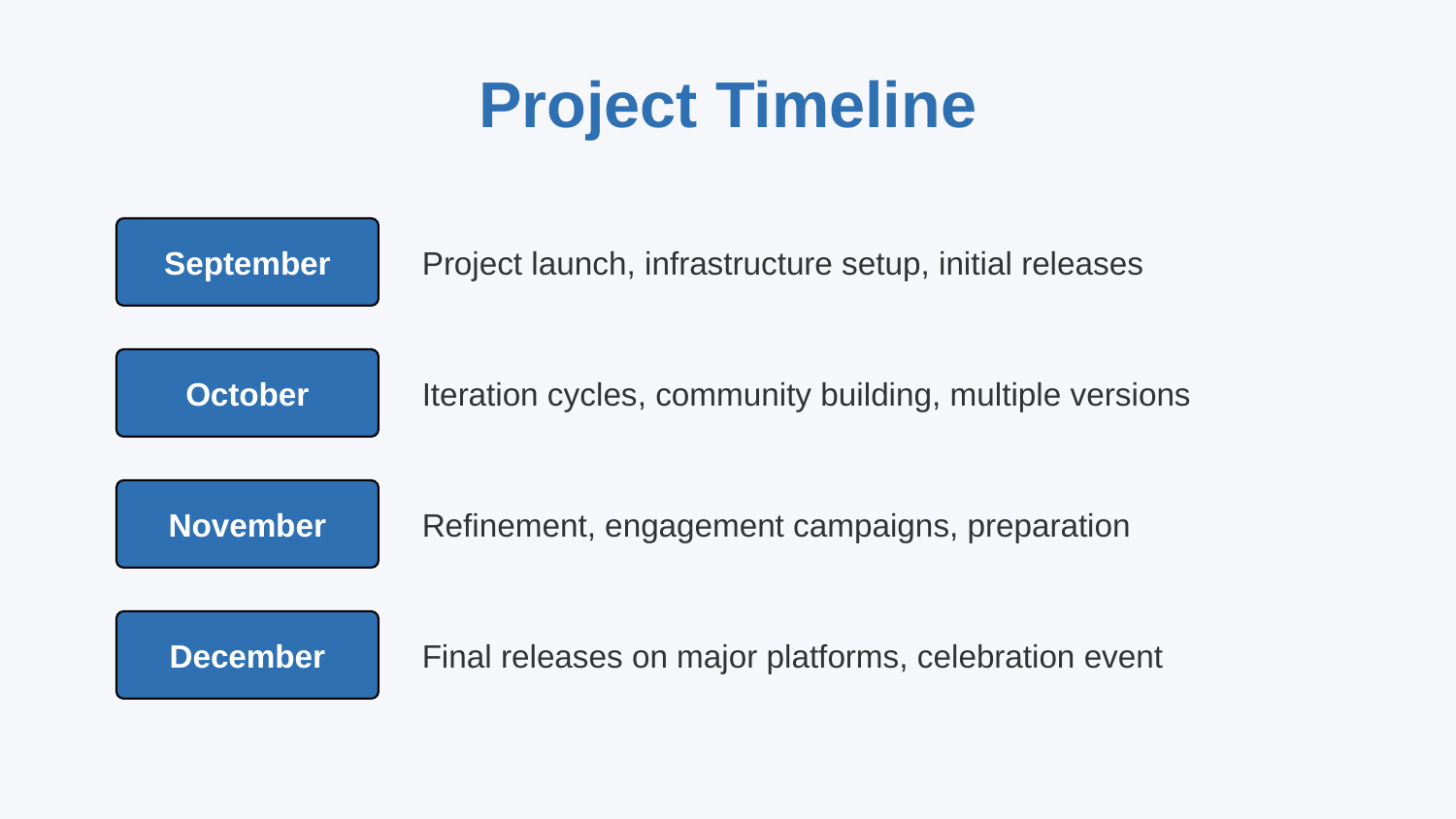

Project Timeline

September
Project launch, infrastructure setup, initial releases

October
Iteration cycles, community building, multiple versions

November
Refinement, engagement campaigns, preparation

December
Final releases on major platforms, celebration event